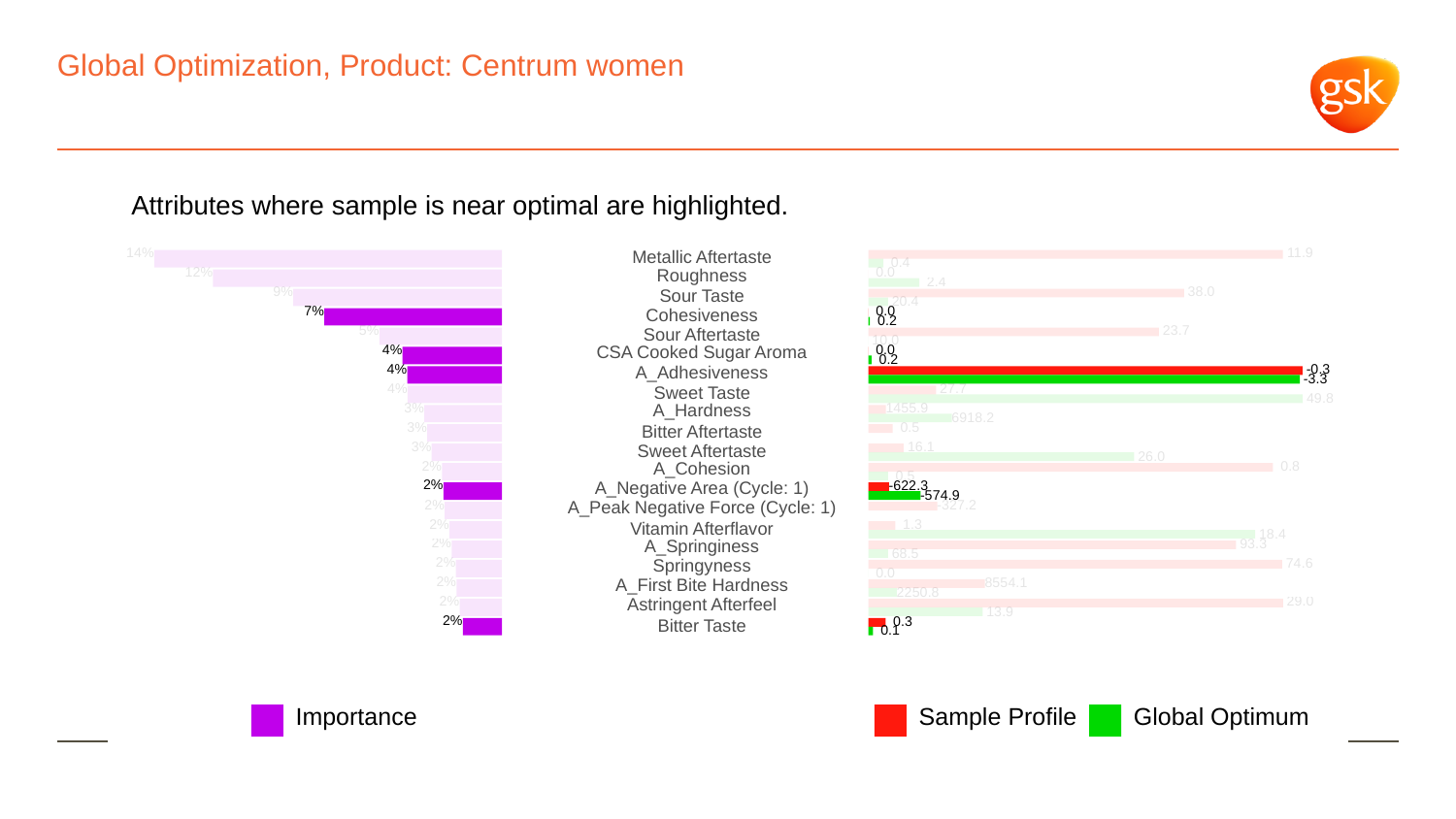

# Global Optimization, Product: Centrum women

Attributes where sample is near optimal are highlighted.

14%
 11.9

Metallic Aftertaste
  0.4

12%
Roughness
  0.0

  2.4

9%
 38.0

Sour Taste
 20.4

7%
  0.0

Cohesiveness
  0.2

5%
 23.7

Sour Aftertaste
 10.0

4%
CSA Cooked Sugar Aroma
  0.0

  0.2

4%
 -0.3
A_Adhesiveness

 -3.3

4%
 27.7

Sweet Taste
 49.8

3%
1455.9
A_Hardness

6918.2

3%
  0.5

Bitter Aftertaste
3%
 16.1

Sweet Aftertaste
 26.0

2%
A_Cohesion
  0.8

  0.5

2%
A_Negative Area (Cycle: 1)
-622.3

-574.9

2%
A_Peak Negative Force (Cycle: 1)
-327.2

2%
  1.3

Vitamin Afterflavor
 18.4

2%
A_Springiness
 93.3

 68.5

2%
Springyness
 74.6

  0.0

2%
8554.1
A_First Bite Hardness

2250.8

2%
Astringent Afterfeel
 29.0

 13.9

2%
  0.3

Bitter Taste
  0.1

Global Optimum
Sample Profile
Importance